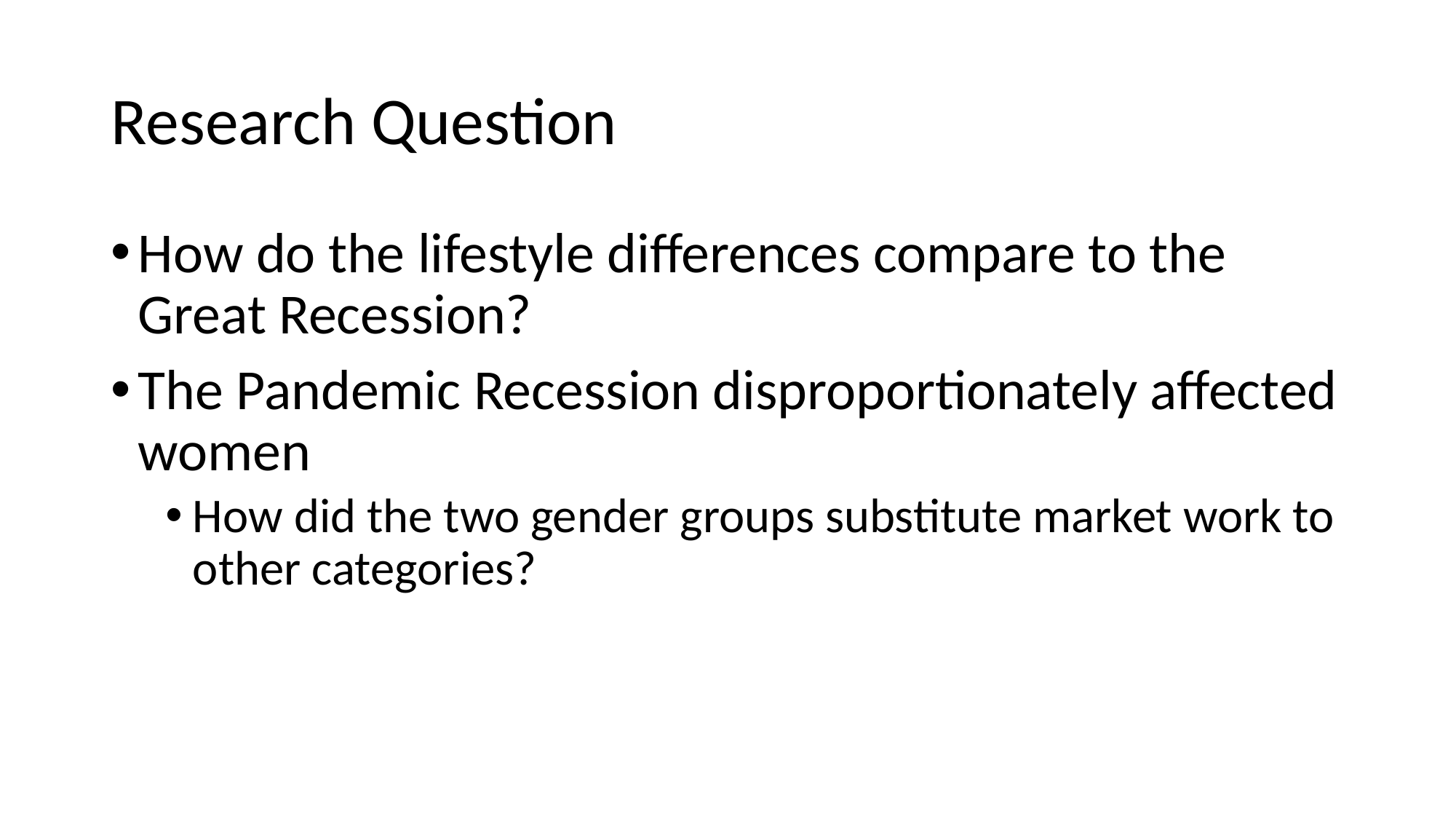

# Research Question
How do the lifestyle differences compare to the Great Recession?
The Pandemic Recession disproportionately affected women
How did the two gender groups substitute market work to other categories?